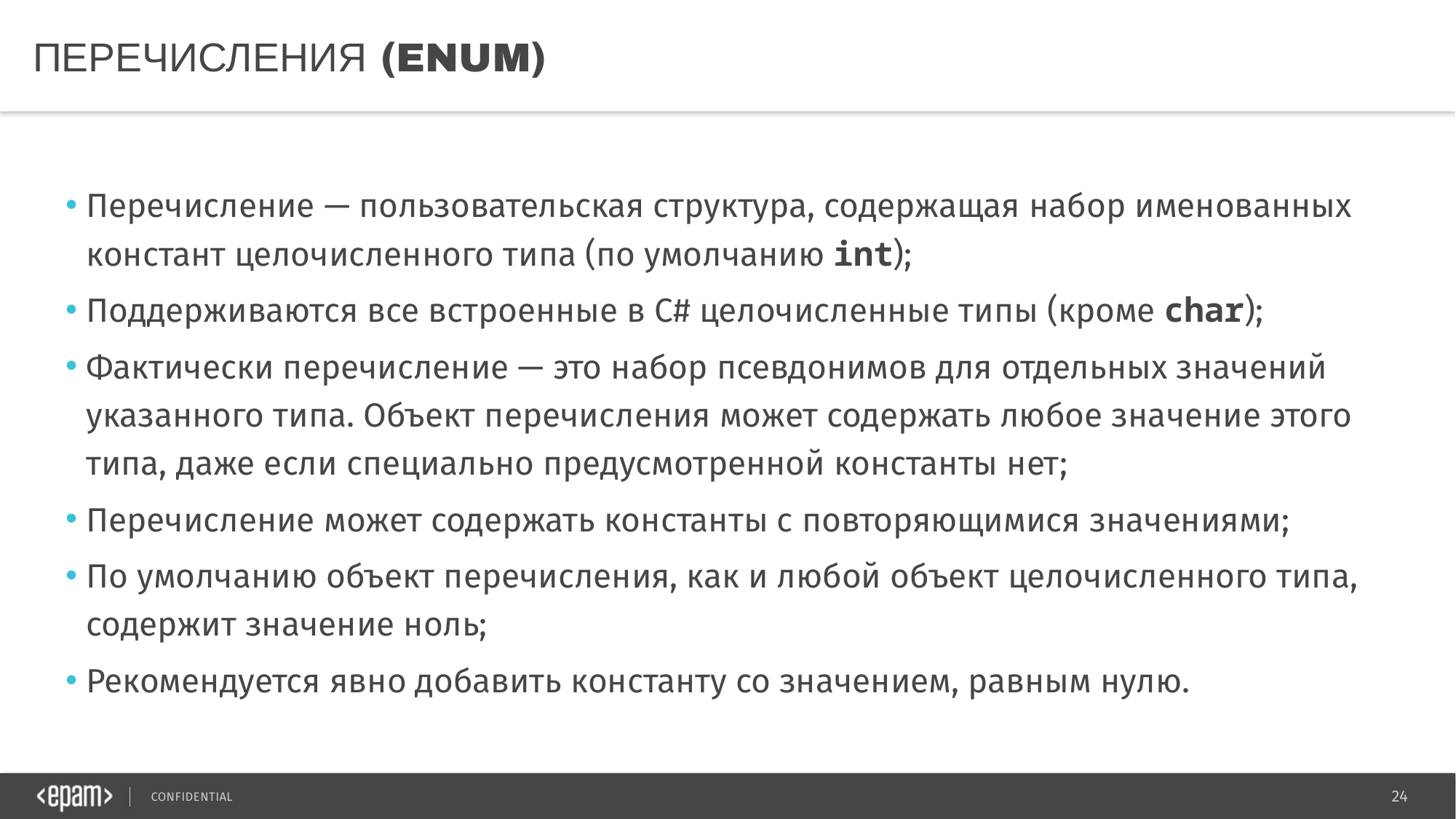

# Перечисления (enum)
Перечисление — пользовательская структура, содержащая набор именованных констант целочисленного типа (по умолчанию int);
Поддерживаются все встроенные в C# целочисленные типы (кроме char);
Фактически перечисление — это набор псевдонимов для отдельных значений указанного типа. Объект перечисления может содержать любое значение этого типа, даже если специально предусмотренной константы нет;
Перечисление может содержать константы с повторяющимися значениями;
По умолчанию объект перечисления, как и любой объект целочисленного типа, содержит значение ноль;
Рекомендуется явно добавить константу со значением, равным нулю.